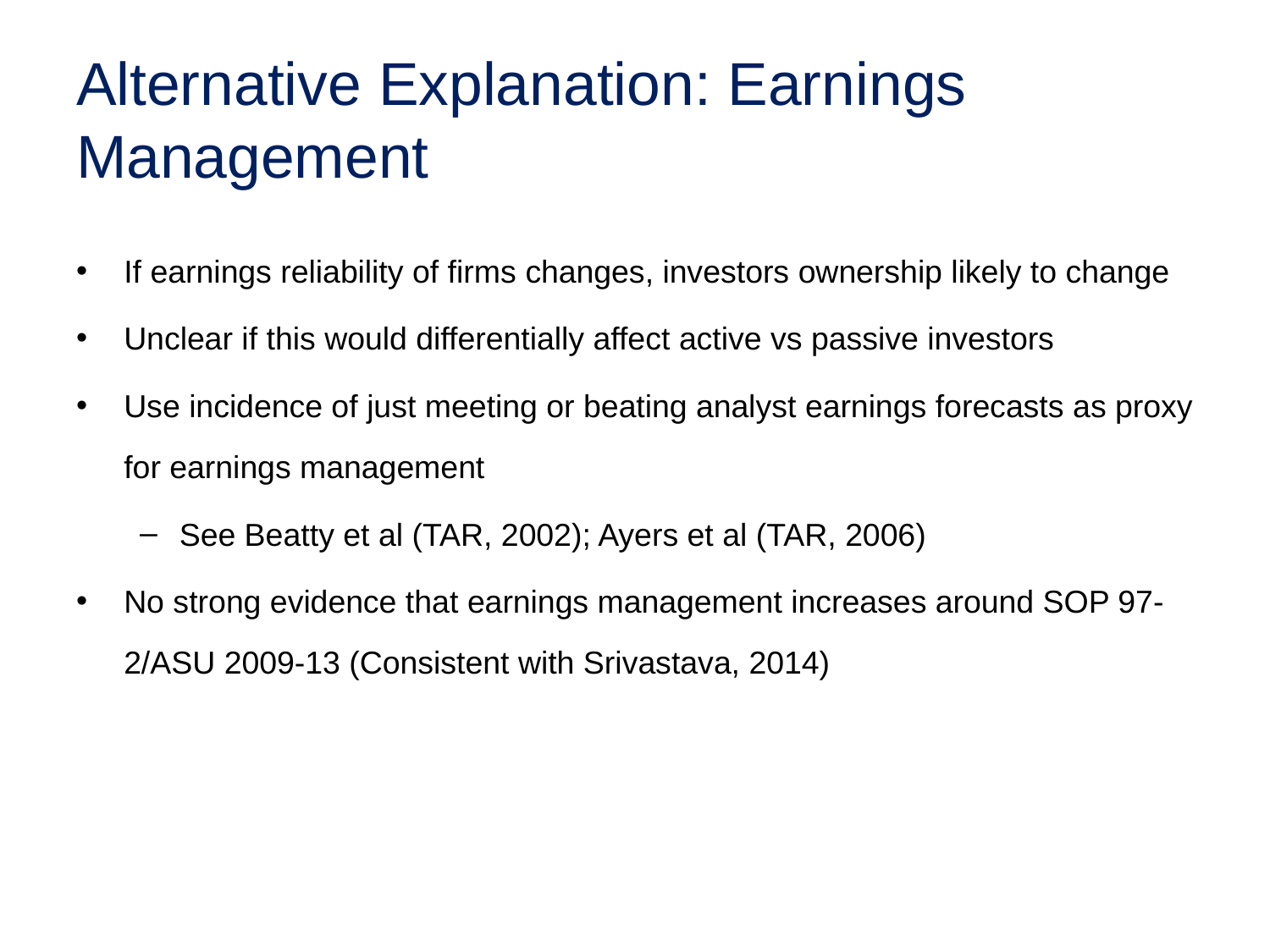

# Alternative Explanation: Earnings Management
If earnings reliability of firms changes, investors ownership likely to change
Unclear if this would differentially affect active vs passive investors
Use incidence of just meeting or beating analyst earnings forecasts as proxy for earnings management
See Beatty et al (TAR, 2002); Ayers et al (TAR, 2006)
No strong evidence that earnings management increases around SOP 97-2/ASU 2009-13 (Consistent with Srivastava, 2014)